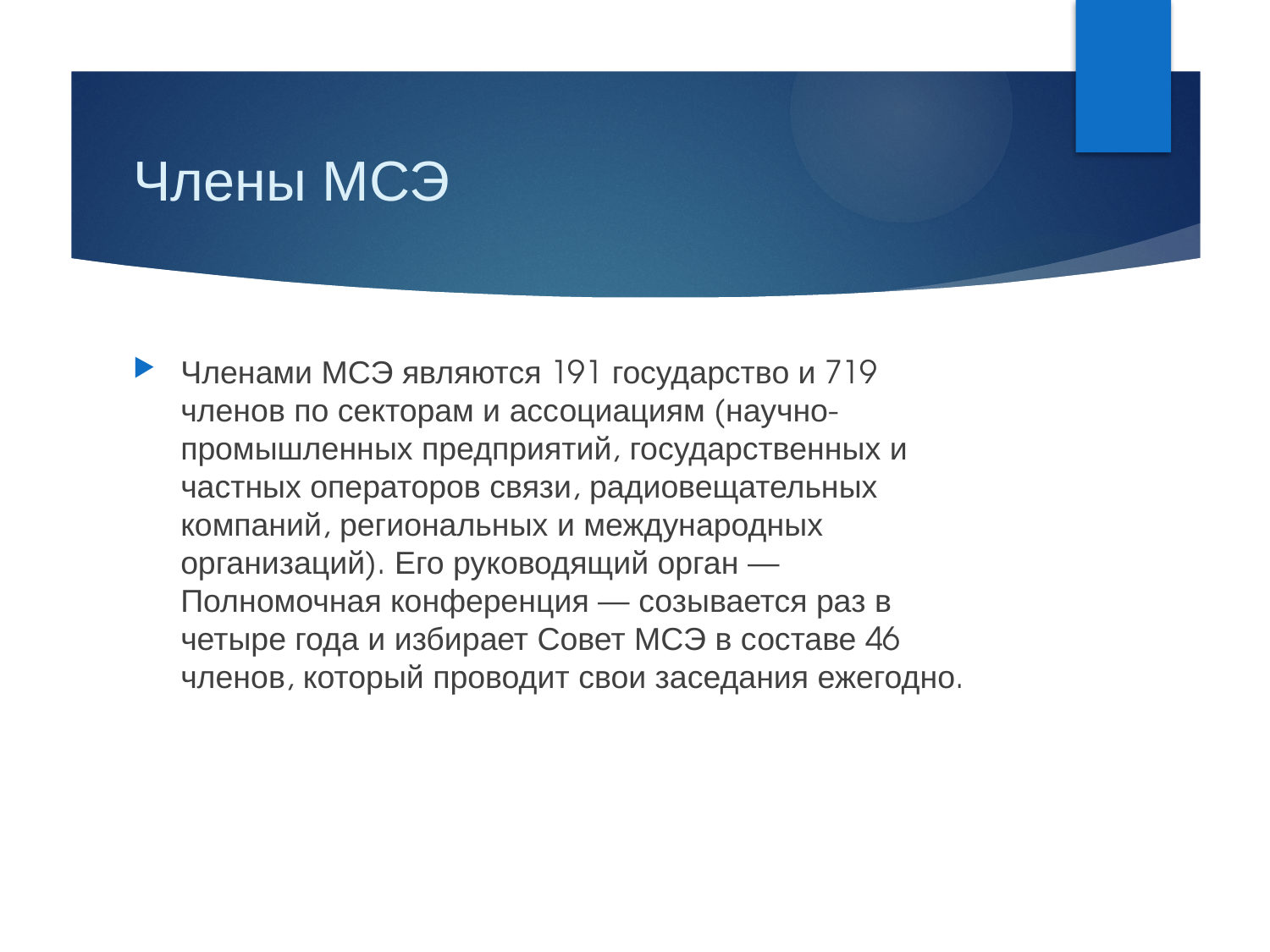

# Члены МСЭ
Членами МСЭ являются 191 государство и 719 членов по секторам и ассоциациям (научно-промышленных предприятий, государственных и частных операторов связи, радиовещательных компаний, региональных и международных организаций). Его руководящий орган — Полномочная конференция — созывается раз в четыре года и избирает Совет МСЭ в составе 46 членов, который проводит свои заседания ежегодно.